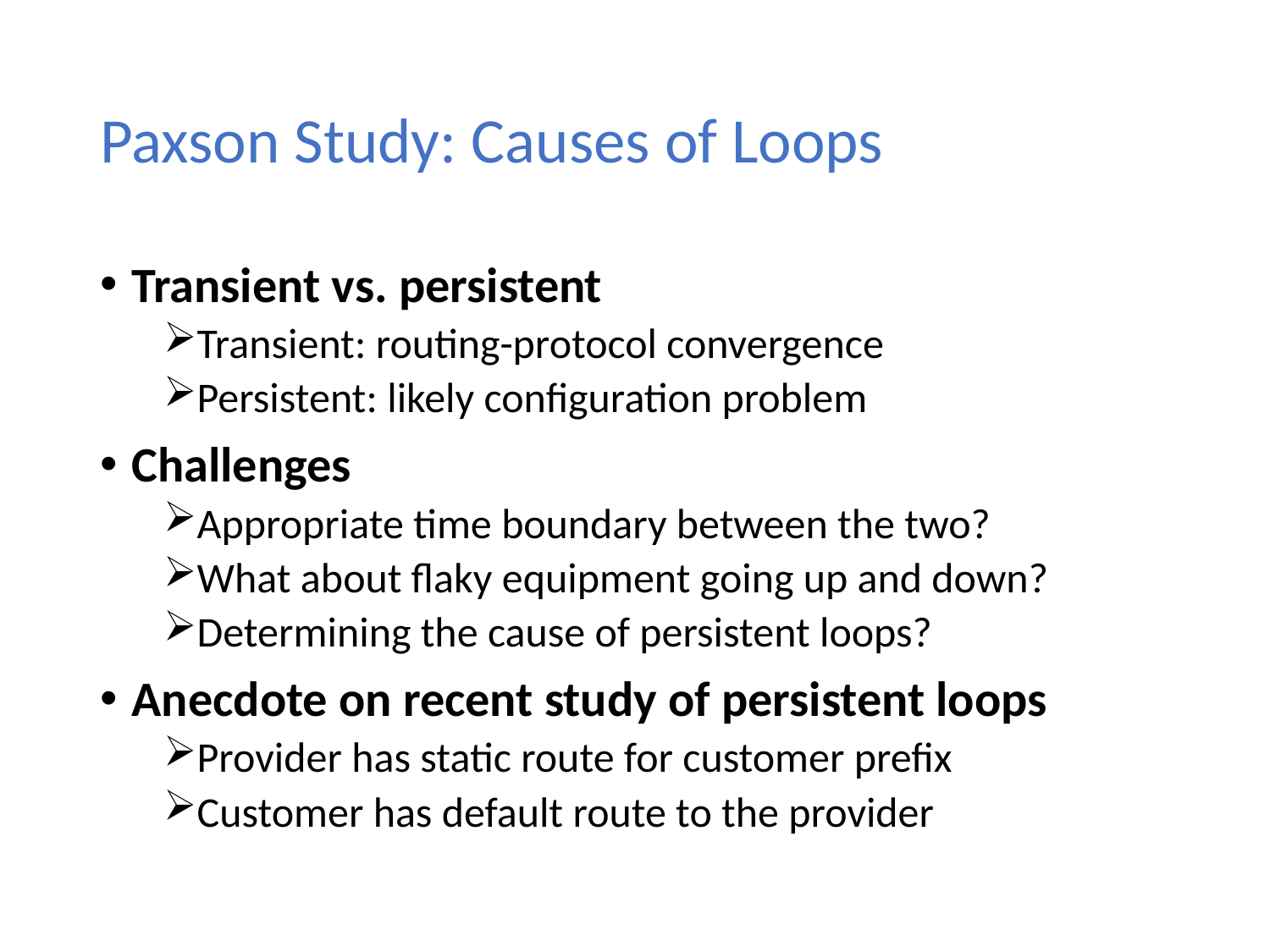

# Paxson Study: Causes of Loops
Transient vs. persistent
Transient: routing-protocol convergence
Persistent: likely configuration problem
Challenges
Appropriate time boundary between the two?
What about flaky equipment going up and down?
Determining the cause of persistent loops?
Anecdote on recent study of persistent loops
Provider has static route for customer prefix
Customer has default route to the provider